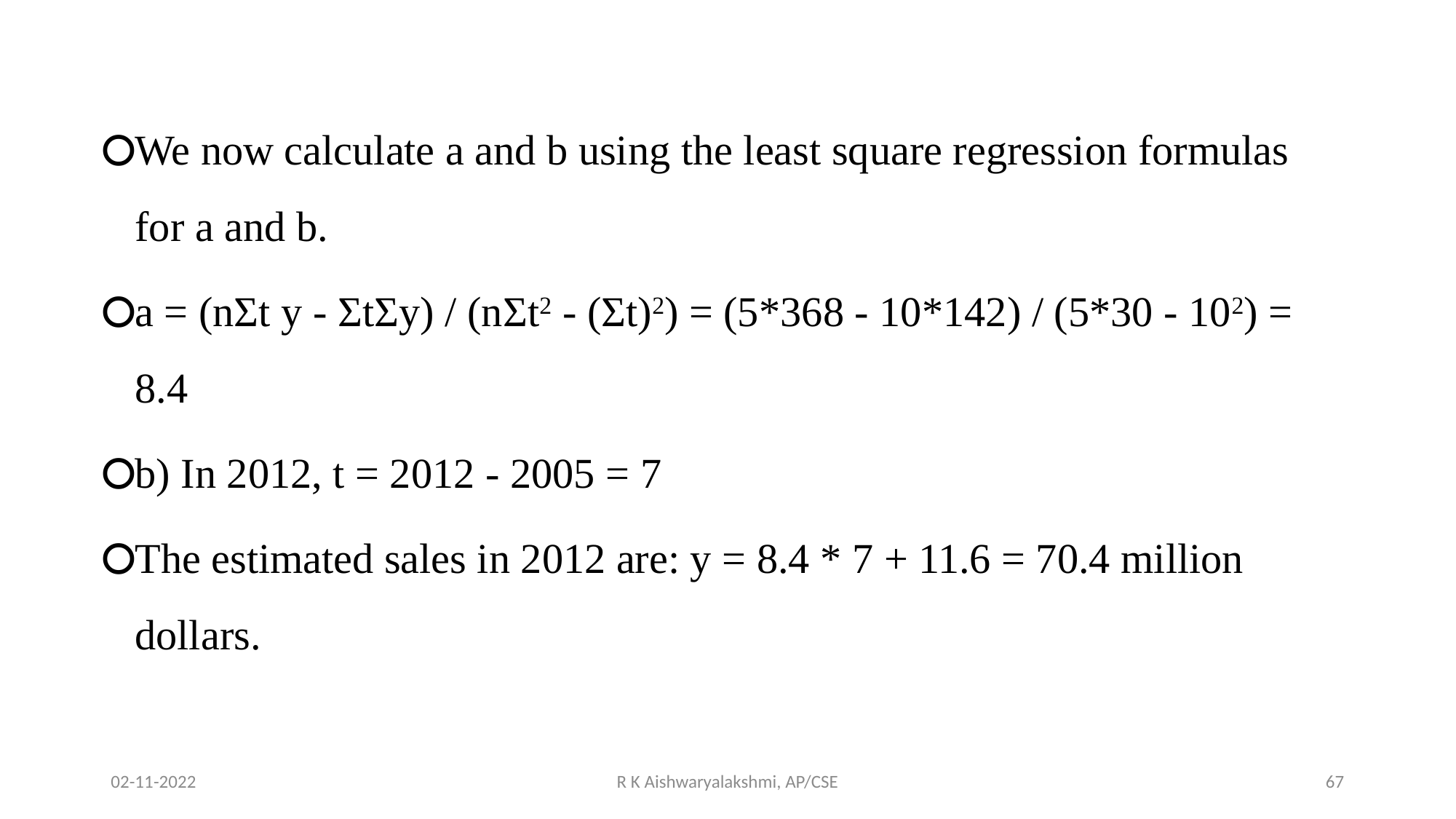

We now calculate a and b using the least square regression formulas for a and b.
a = (nΣt y - ΣtΣy) / (nΣt2 - (Σt)2) = (5*368 - 10*142) / (5*30 - 102) = 8.4
b) In 2012, t = 2012 - 2005 = 7
The estimated sales in 2012 are: y = 8.4 * 7 + 11.6 = 70.4 million dollars.

02-11-2022
R K Aishwaryalakshmi, AP/CSE
67